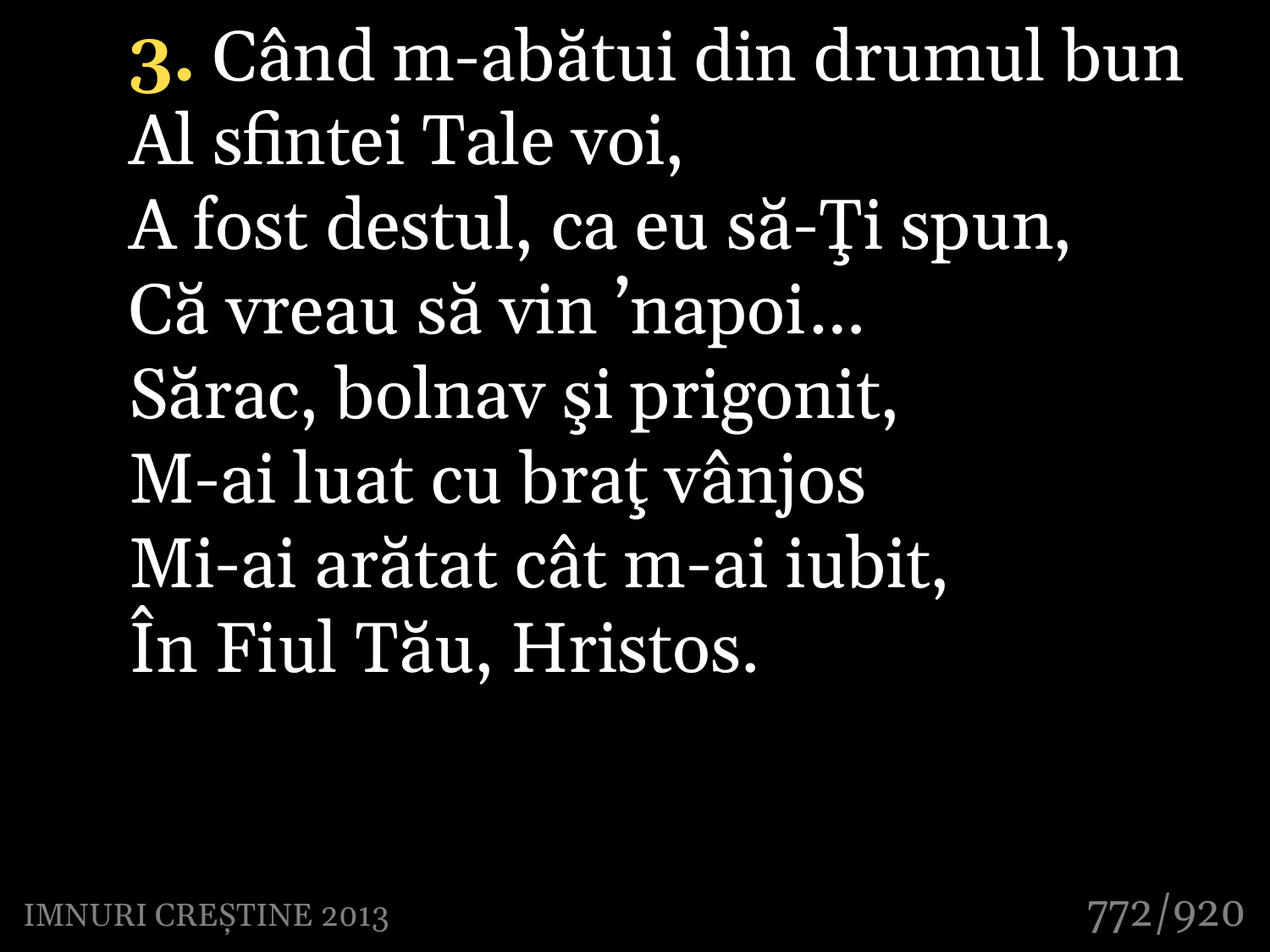

3. Când m-abătui din drumul bun
Al sfintei Tale voi,
A fost destul, ca eu să-Ţi spun,
Că vreau să vin ’napoi…
Sărac, bolnav şi prigonit,
M-ai luat cu braţ vânjos
Mi-ai arătat cât m-ai iubit,
În Fiul Tău, Hristos.
772/920
IMNURI CREȘTINE 2013